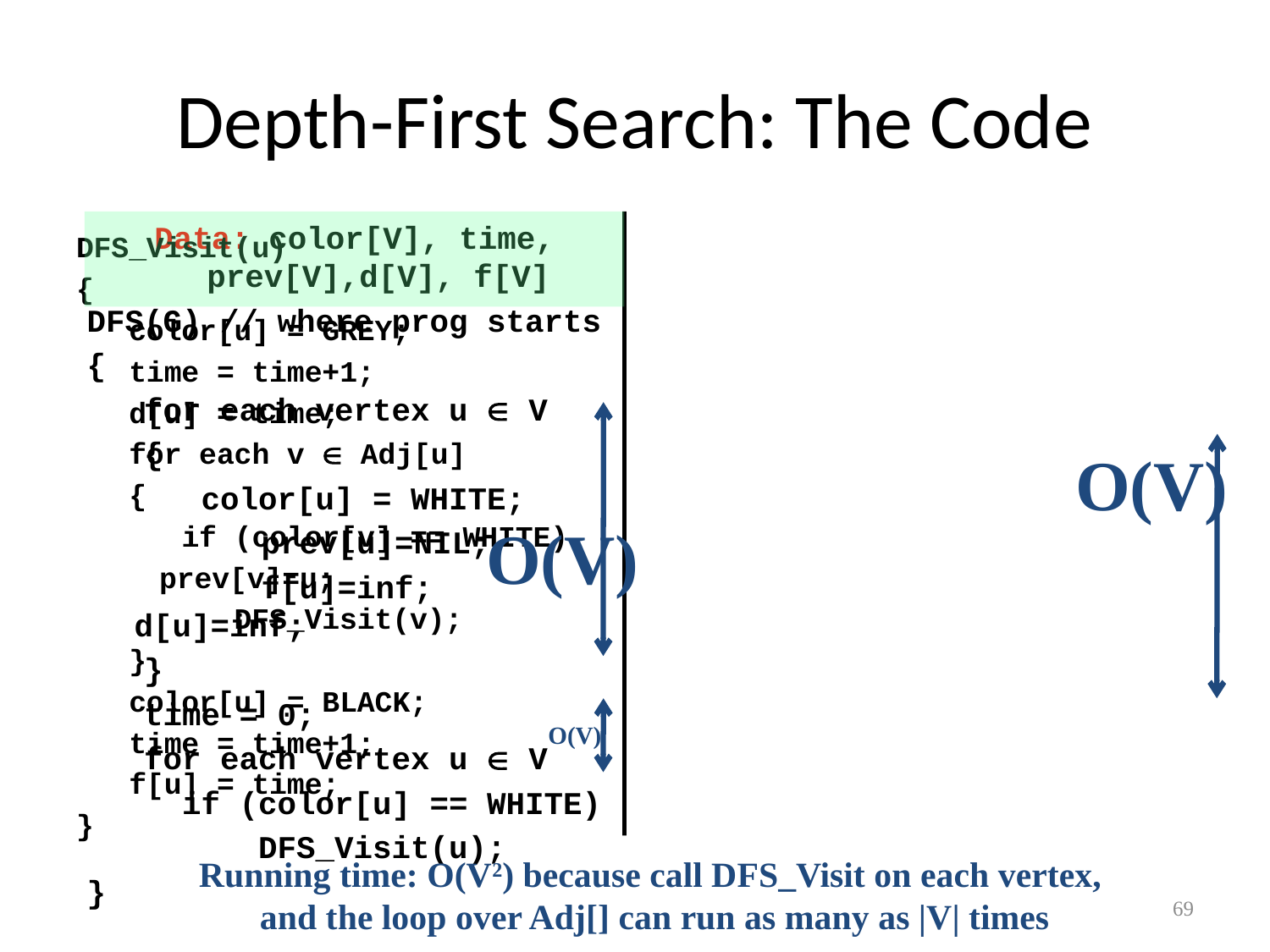

# Depth-First Search: The Code
Data: color[V], time, prev[V],d[V], f[V]
DFS(G) // where prog starts
{
   for each vertex u ∈ V
   {
      color[u] = WHITE;
		prev[u]=NIL;
		f[u]=inf; d[u]=inf;
   }
   time = 0;
   for each vertex u ∈ V
     if (color[u] == WHITE)
         DFS_Visit(u);
}

DFS_Visit(u)
{
   color[u] = GREY;
   time = time+1;
   d[u] = time;
   for each v ∈ Adj[u]
   {
      if (color[v] == WHITE)
		  prev[v]=u;
         DFS_Visit(v);
   }
   color[u] = BLACK;
   time = time+1;
   f[u] = time;
}
O(V)
O(V)
O(V)
Running time: O(V2) because call DFS_Visit on each vertex,
and the loop over Adj[] can run as many as |V| times
69